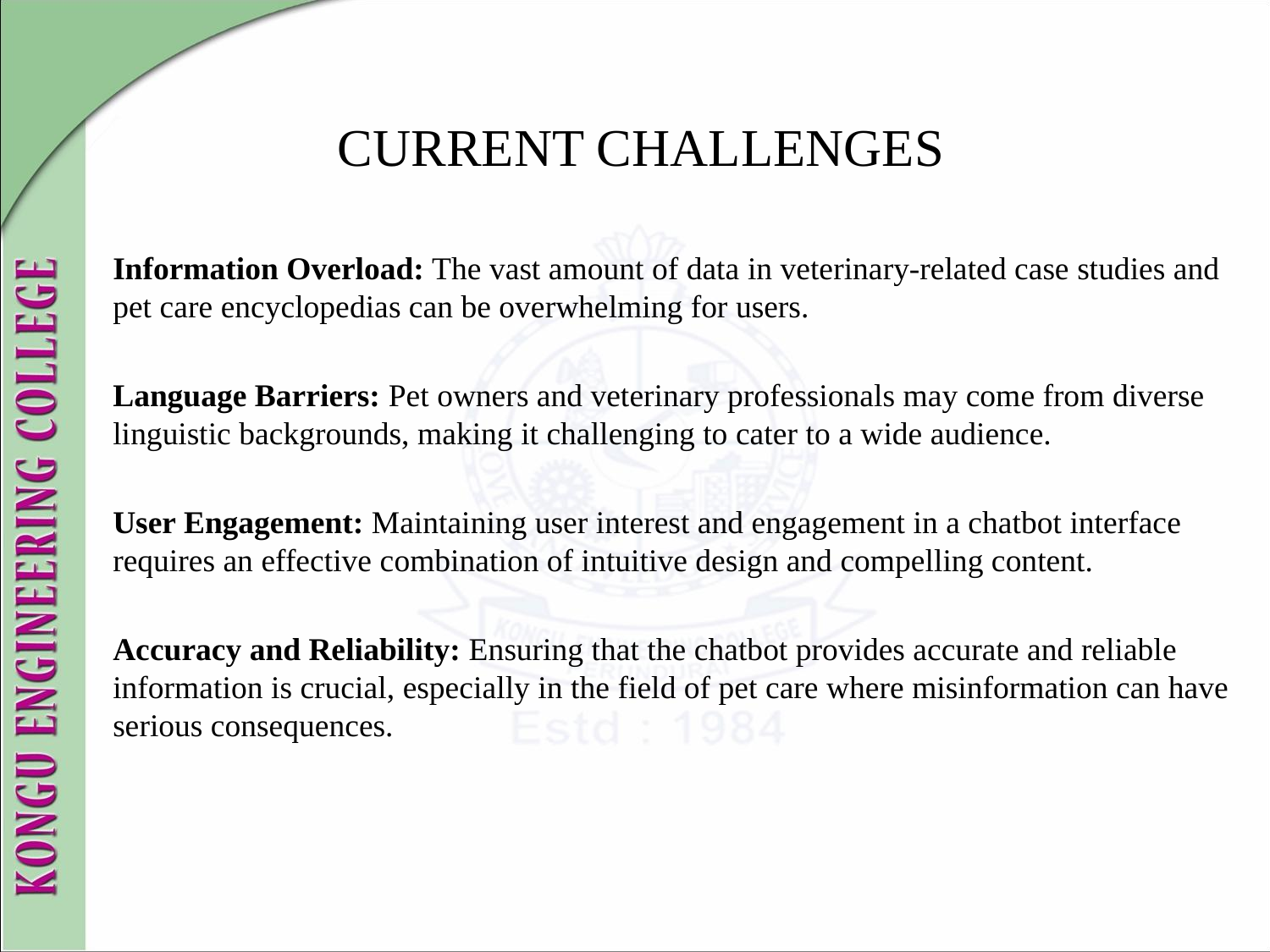

# CURRENT CHALLENGES
Information Overload: The vast amount of data in veterinary-related case studies and pet care encyclopedias can be overwhelming for users.

Language Barriers: Pet owners and veterinary professionals may come from diverse linguistic backgrounds, making it challenging to cater to a wide audience.

User Engagement: Maintaining user interest and engagement in a chatbot interface requires an effective combination of intuitive design and compelling content.

Accuracy and Reliability: Ensuring that the chatbot provides accurate and reliable information is crucial, especially in the field of pet care where misinformation can have serious consequences.